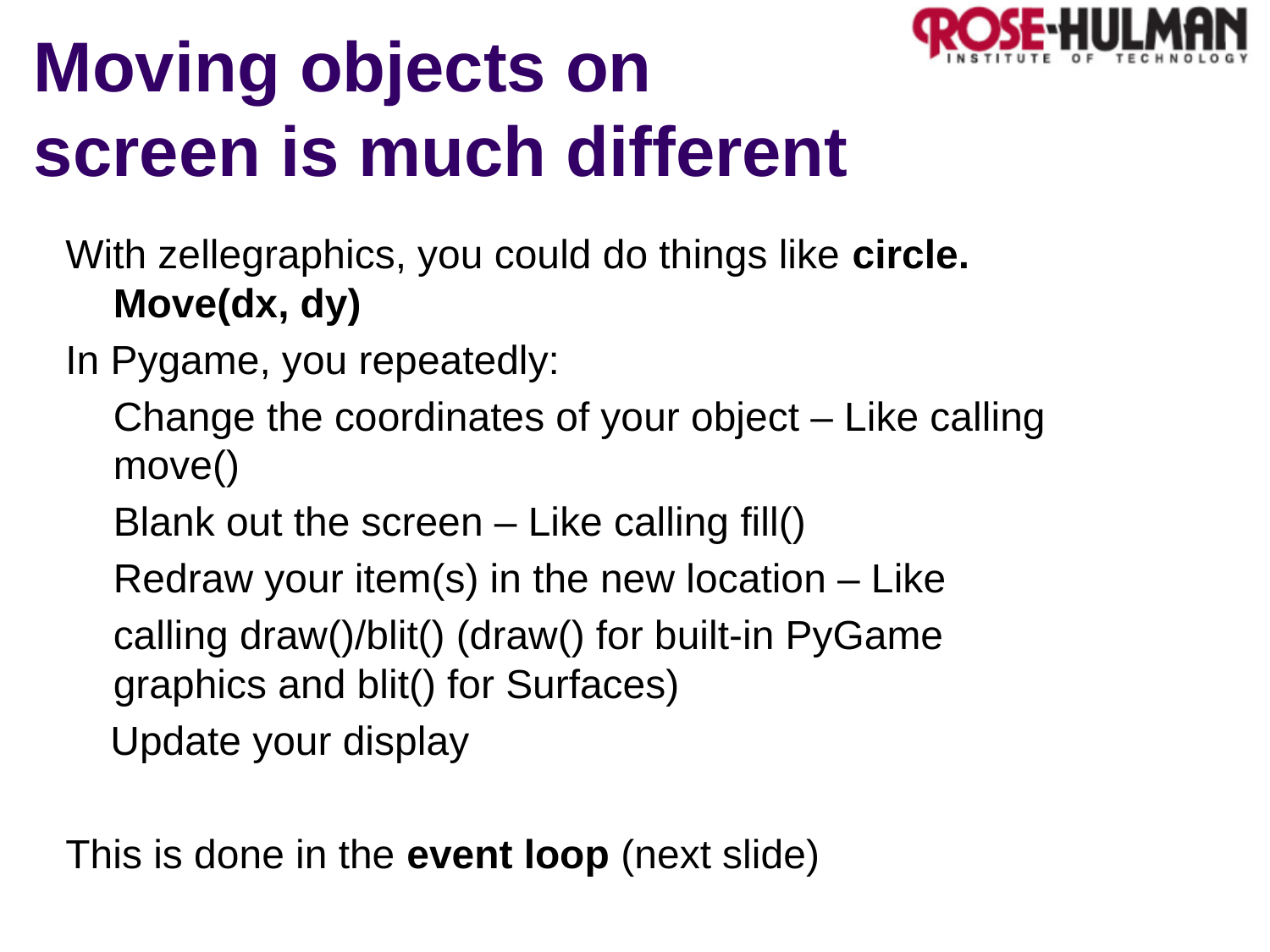

# Moving objects on screen is much different
With zellegraphics, you could do things like circle. Move(dx, dy)
In Pygame, you repeatedly:
	Change the coordinates of your object – Like calling move()
	Blank out the screen – Like calling fill()
	Redraw your item(s) in the new location – Like
	calling draw()/blit() (draw() for built-in PyGame graphics and blit() for Surfaces)
    Update your display

This is done in the event loop (next slide)